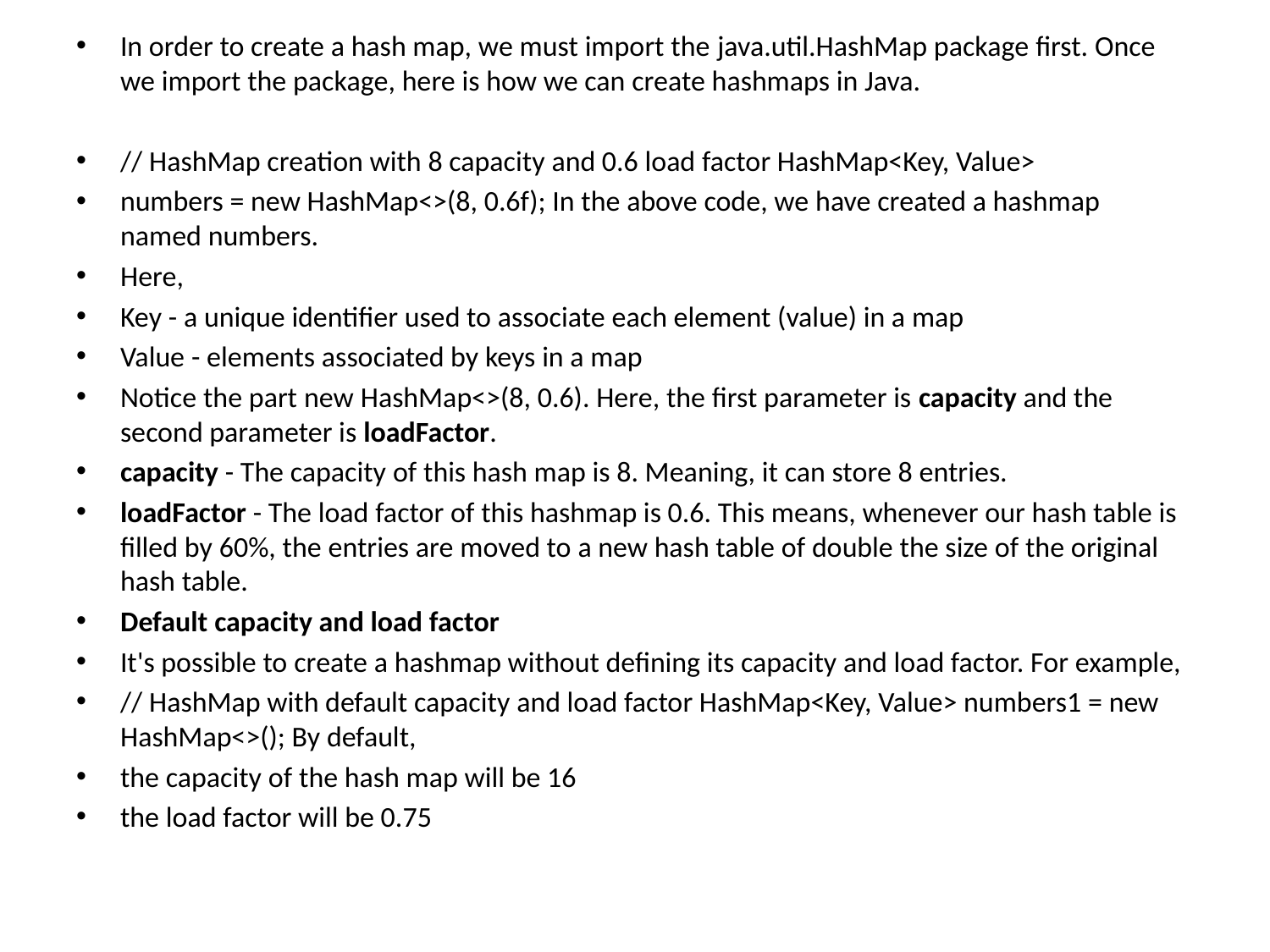

In order to create a hash map, we must import the java.util.HashMap package first. Once we import the package, here is how we can create hashmaps in Java.

// HashMap creation with 8 capacity and 0.6 load factor HashMap<Key, Value>
numbers = new HashMap<>(8, 0.6f); In the above code, we have created a hashmap named numbers.
Here,
Key - a unique identifier used to associate each element (value) in a map
Value - elements associated by keys in a map
Notice the part new HashMap<>(8, 0.6). Here, the first parameter is capacity and the second parameter is loadFactor.
capacity - The capacity of this hash map is 8. Meaning, it can store 8 entries.
loadFactor - The load factor of this hashmap is 0.6. This means, whenever our hash table is filled by 60%, the entries are moved to a new hash table of double the size of the original hash table.
Default capacity and load factor
It's possible to create a hashmap without defining its capacity and load factor. For example,
// HashMap with default capacity and load factor HashMap<Key, Value> numbers1 = new HashMap<>(); By default,
the capacity of the hash map will be 16
the load factor will be 0.75

#